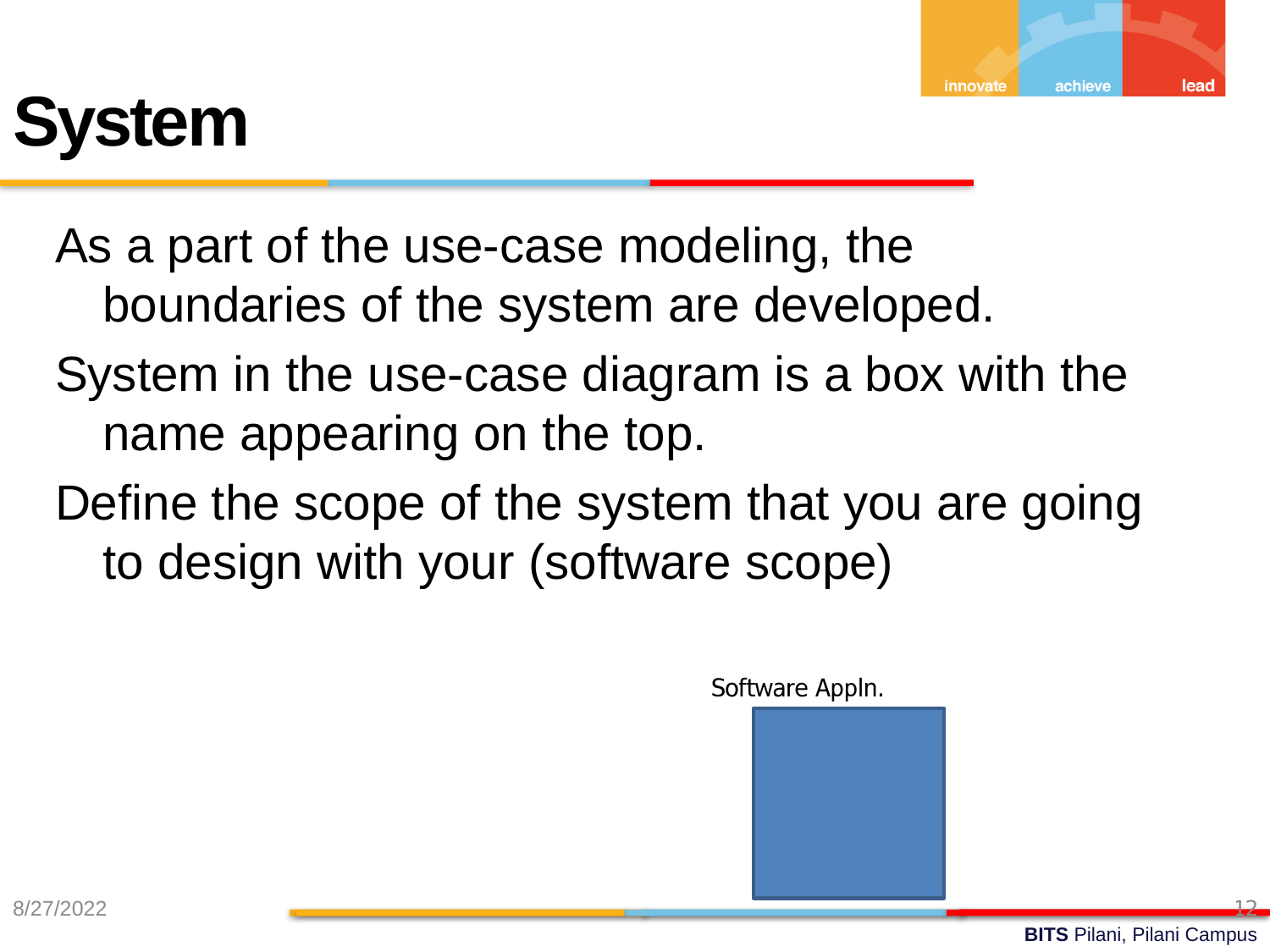

System
As a part of the use-case modeling, the boundaries of the system are developed.
System in the use-case diagram is a box with the name appearing on the top.
Define the scope of the system that you are going to design with your (software scope)
Software Appln.

8/27/2022
12